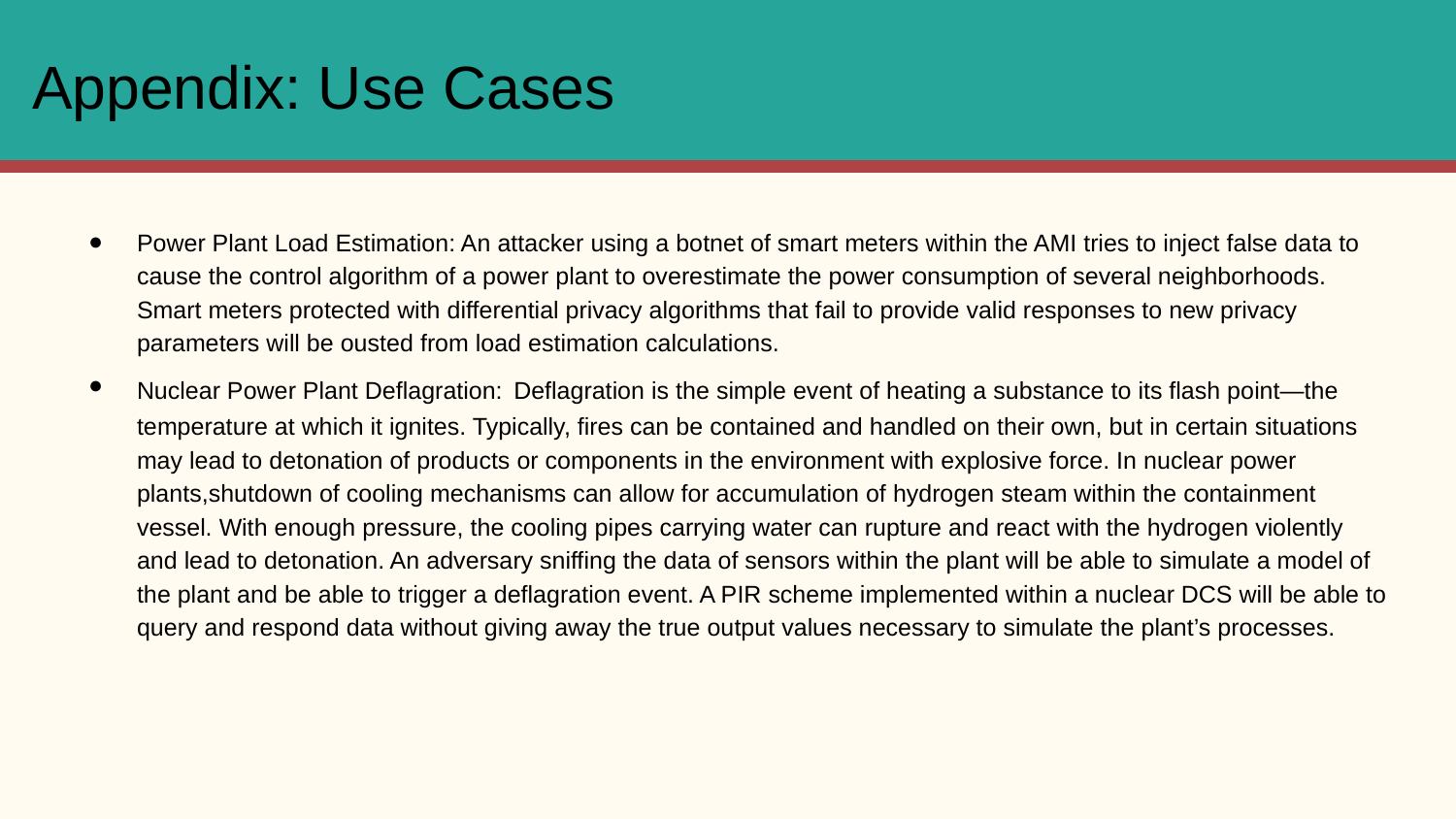

# Appendix: Use Cases
Power Plant Load Estimation: An attacker using a botnet of smart meters within the AMI tries to inject false data to cause the control algorithm of a power plant to overestimate the power consumption of several neighborhoods. Smart meters protected with differential privacy algorithms that fail to provide valid responses to new privacy parameters will be ousted from load estimation calculations.
Nuclear Power Plant Deflagration: Deflagration is the simple event of heating a substance to its flash point—the temperature at which it ignites. Typically, fires can be contained and handled on their own, but in certain situations may lead to detonation of products or components in the environment with explosive force. In nuclear power plants,shutdown of cooling mechanisms can allow for accumulation of hydrogen steam within the containment vessel. With enough pressure, the cooling pipes carrying water can rupture and react with the hydrogen violently and lead to detonation. An adversary sniffing the data of sensors within the plant will be able to simulate a model of the plant and be able to trigger a deflagration event. A PIR scheme implemented within a nuclear DCS will be able to query and respond data without giving away the true output values necessary to simulate the plant’s processes.